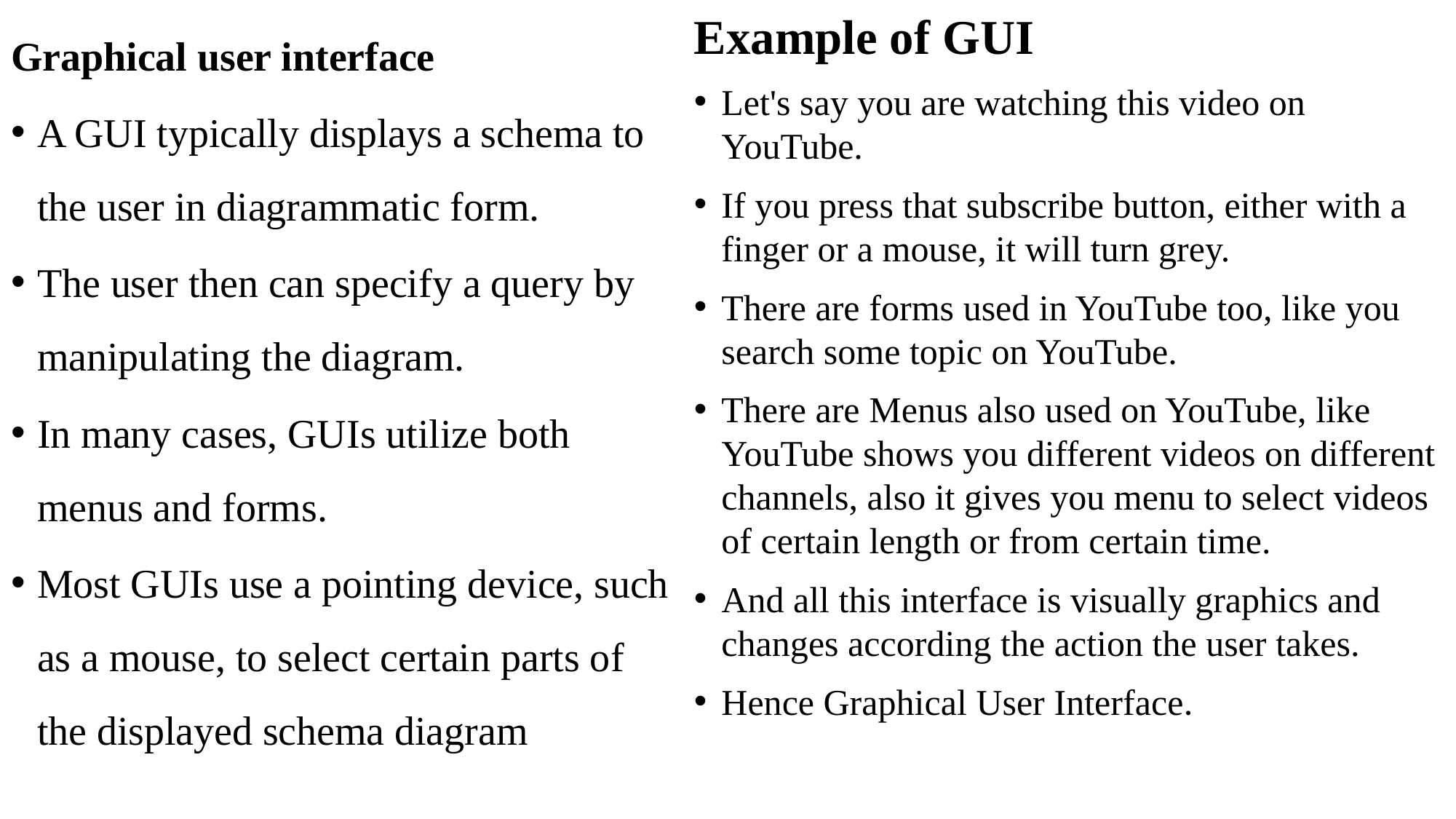

Graphical user interface
A GUI typically displays a schema to the user in diagrammatic form.
The user then can specify a query by manipulating the diagram.
In many cases, GUIs utilize both menus and forms.
Most GUIs use a pointing device, such as a mouse, to select certain parts of the displayed schema diagram

Example of GUI
Let's say you are watching this video on YouTube.
If you press that subscribe button, either with a finger or a mouse, it will turn grey.
There are forms used in YouTube too, like you search some topic on YouTube.
There are Menus also used on YouTube, like YouTube shows you different videos on different channels, also it gives you menu to select videos of certain length or from certain time.
And all this interface is visually graphics and changes according the action the user takes.
Hence Graphical User Interface.